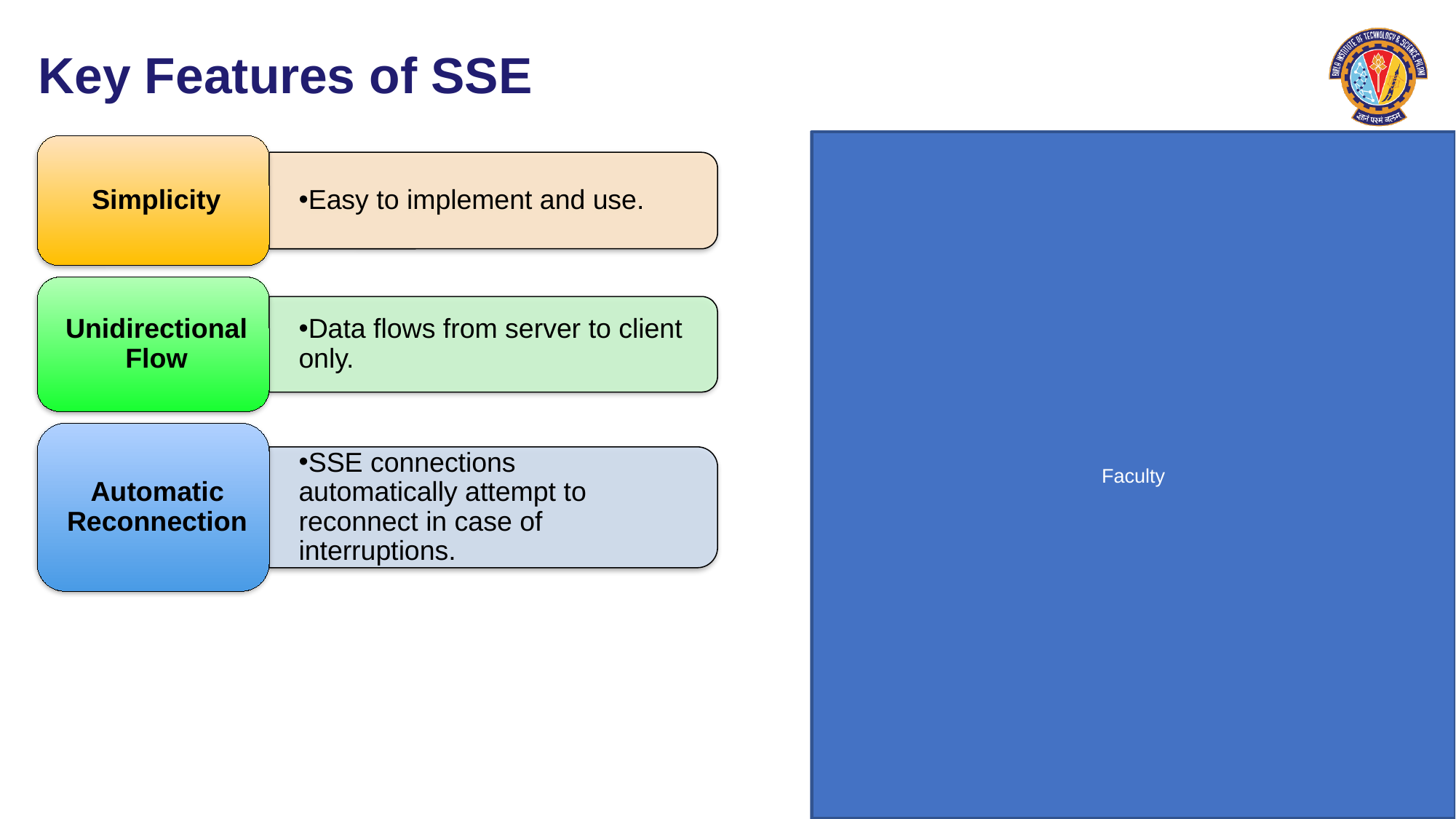

# Key Features of SSE
Easy to implement and use.
Simplicity
Data flows from server to client only.
Unidirectional Flow
SSE connections automatically attempt to reconnect in case of interruptions.
Automatic Reconnection